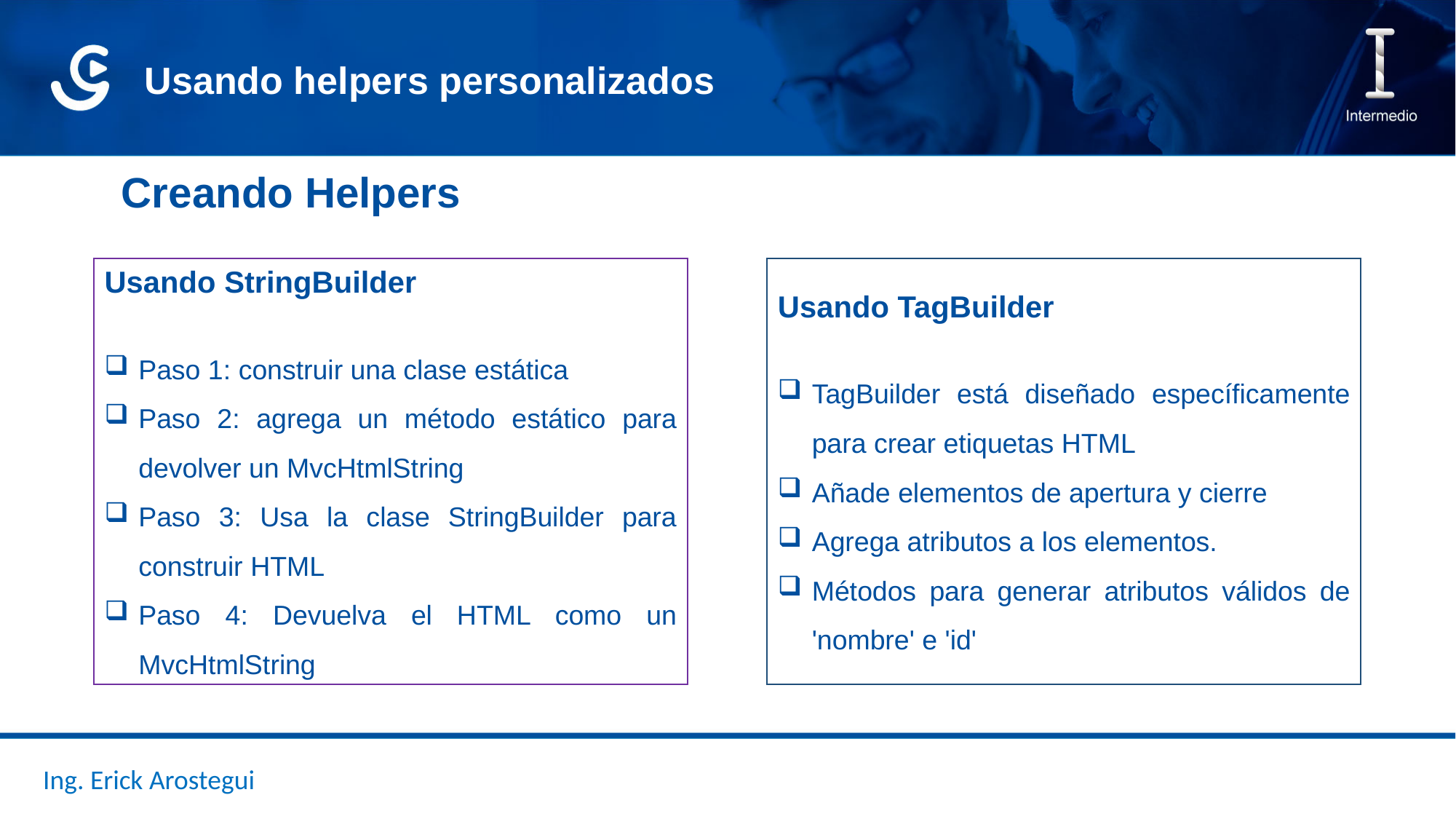

Usando helpers personalizados
Creando Helpers
Usando StringBuilder

Paso 1: construir una clase estática
Paso 2: agrega un método estático para devolver un MvcHtmlString
Paso 3: Usa la clase StringBuilder para construir HTML
Paso 4: Devuelva el HTML como un MvcHtmlString
Usando TagBuilder

TagBuilder está diseñado específicamente para crear etiquetas HTML
Añade elementos de apertura y cierre
Agrega atributos a los elementos.
Métodos para generar atributos válidos de 'nombre' e 'id'